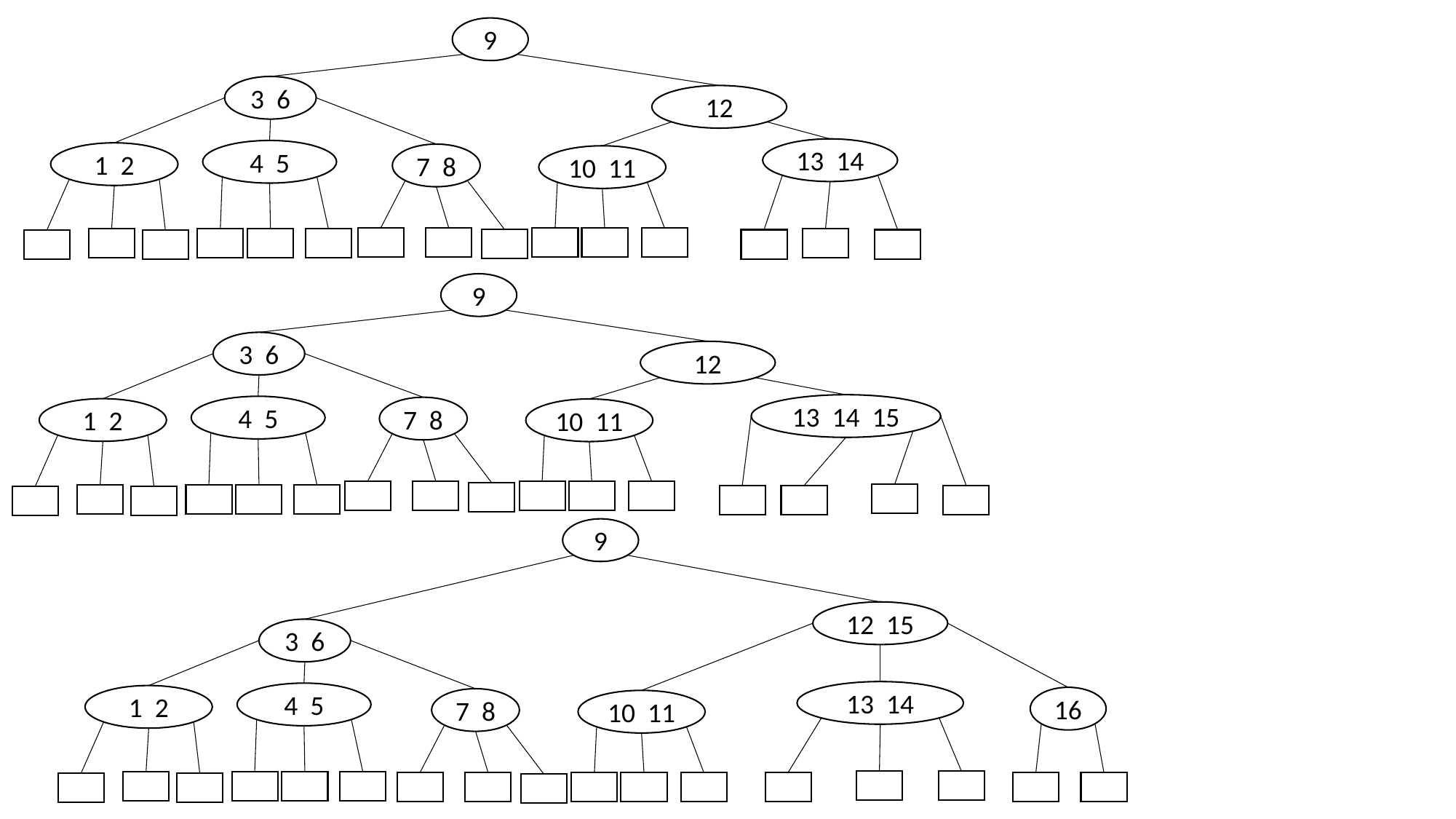

9
3  6
12
13  14
4  5
1  2
7  8
10  11

9
3  6
12
13  14  15
4  5
7  8
1  2
10  11

9
12  15
3  6
13  14
4  5
1  2
16
7  8
10  11